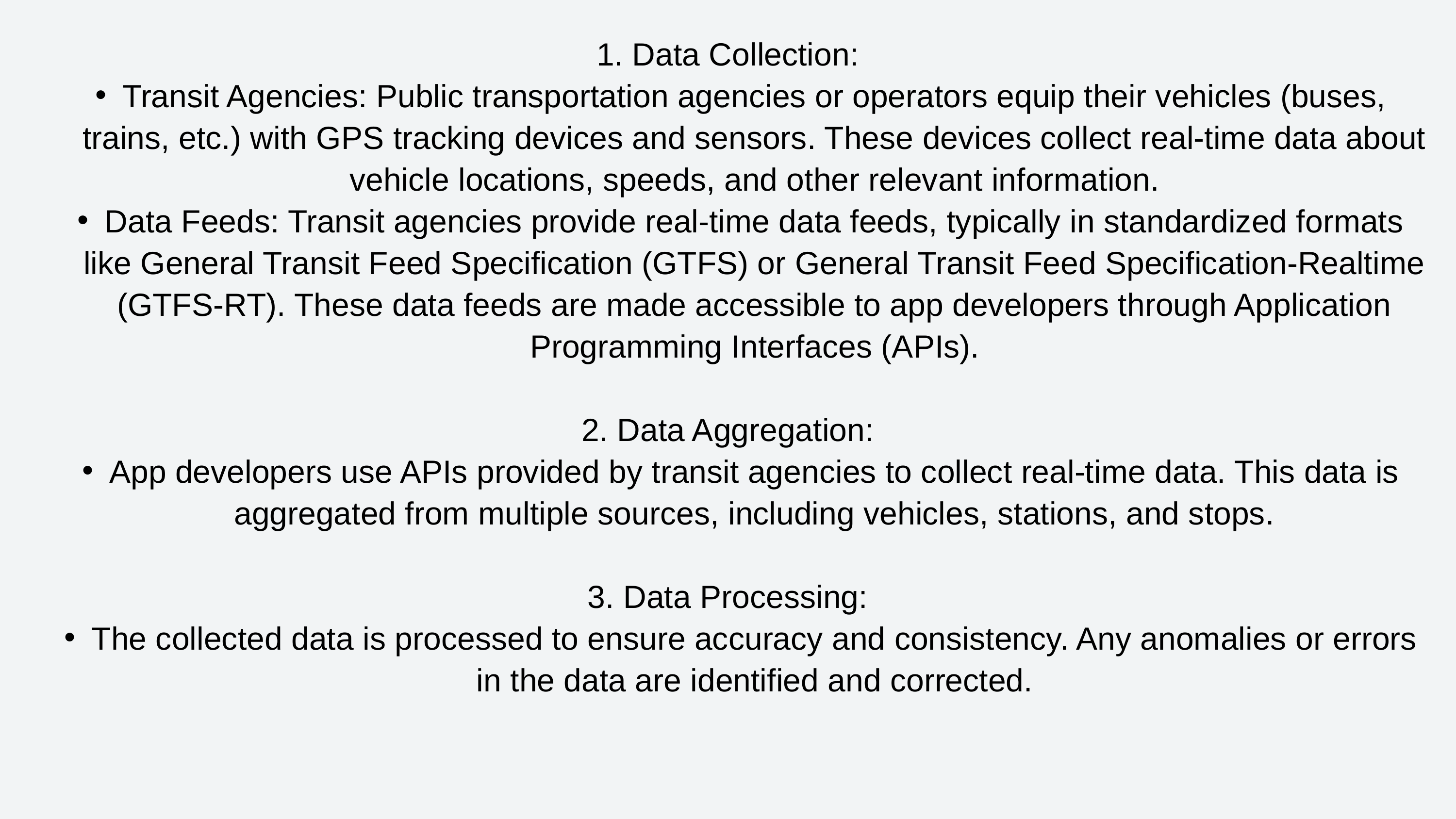

1. Data Collection:
Transit Agencies: Public transportation agencies or operators equip their vehicles (buses, trains, etc.) with GPS tracking devices and sensors. These devices collect real-time data about vehicle locations, speeds, and other relevant information.
Data Feeds: Transit agencies provide real-time data feeds, typically in standardized formats like General Transit Feed Specification (GTFS) or General Transit Feed Specification-Realtime (GTFS-RT). These data feeds are made accessible to app developers through Application Programming Interfaces (APIs).

2. Data Aggregation:
App developers use APIs provided by transit agencies to collect real-time data. This data is aggregated from multiple sources, including vehicles, stations, and stops.

3. Data Processing:
The collected data is processed to ensure accuracy and consistency. Any anomalies or errors in the data are identified and corrected.